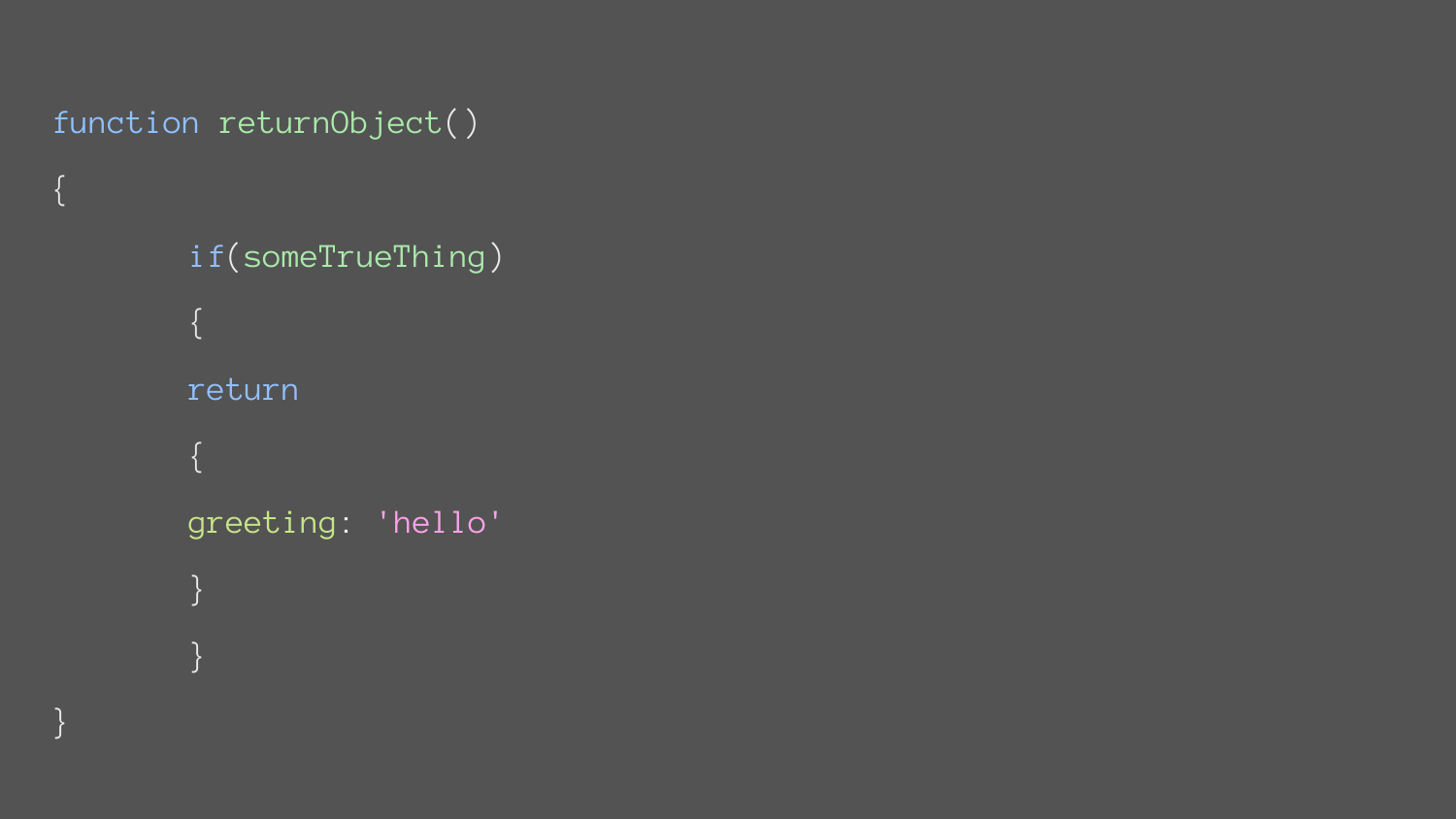

function returnObject()
{
	if(someTrueThing)
	{
		return
		{
			greeting: 'hello'
		}
	}
}